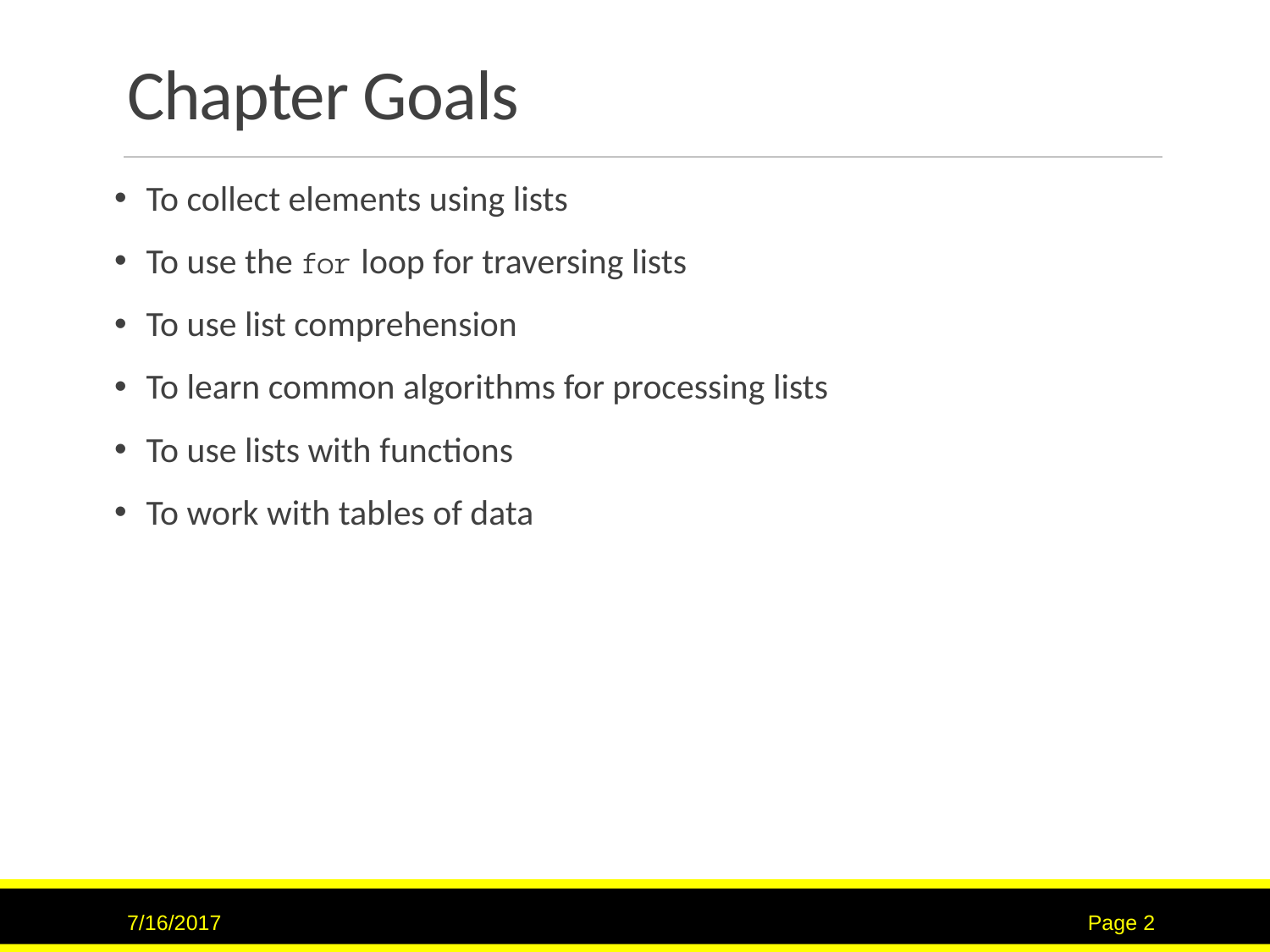

# Chapter Goals
To collect elements using lists
To use the for loop for traversing lists
To use list comprehension
To learn common algorithms for processing lists
To use lists with functions
To work with tables of data
7/16/2017
Page 2